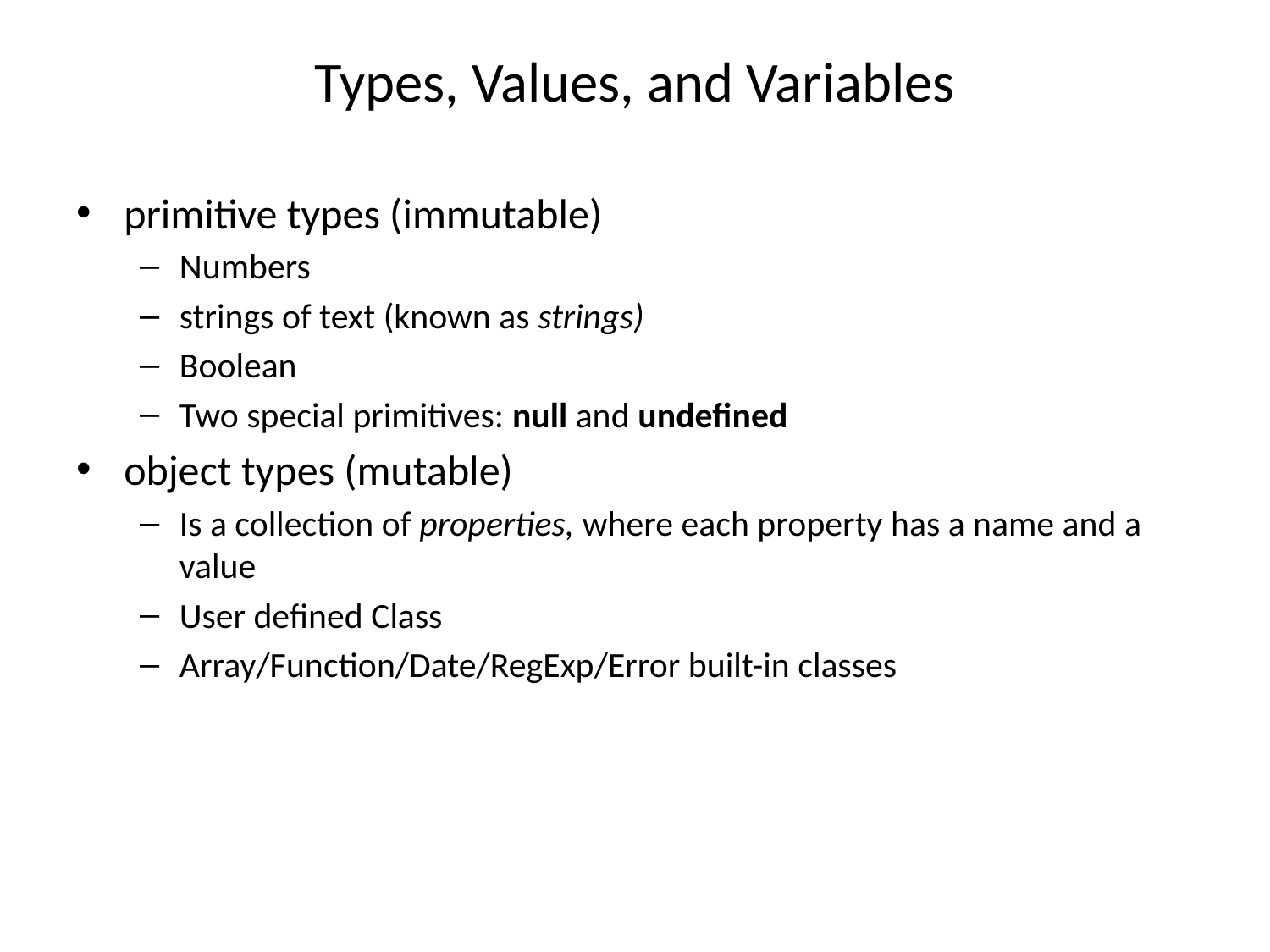

# Types, Values, and Variables
primitive types (immutable)
Numbers
strings of text (known as strings)
Boolean
Two special primitives: null and undefined
object types (mutable)
Is a collection of properties, where each property has a name and a value
User defined Class
Array/Function/Date/RegExp/Error built-in classes